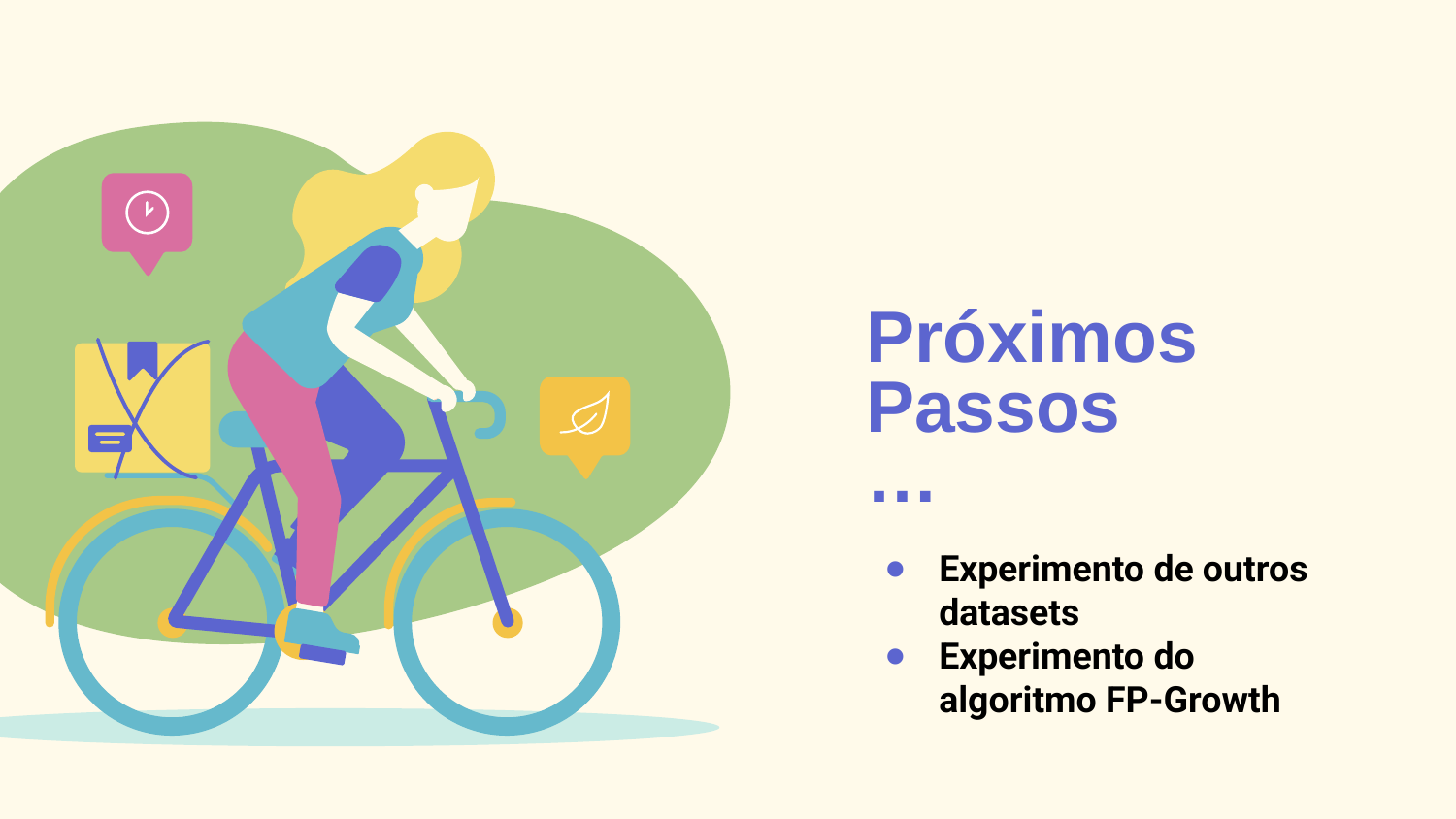

# Próximos Passos
…
Experimento de outros datasets
Experimento do algoritmo FP-Growth